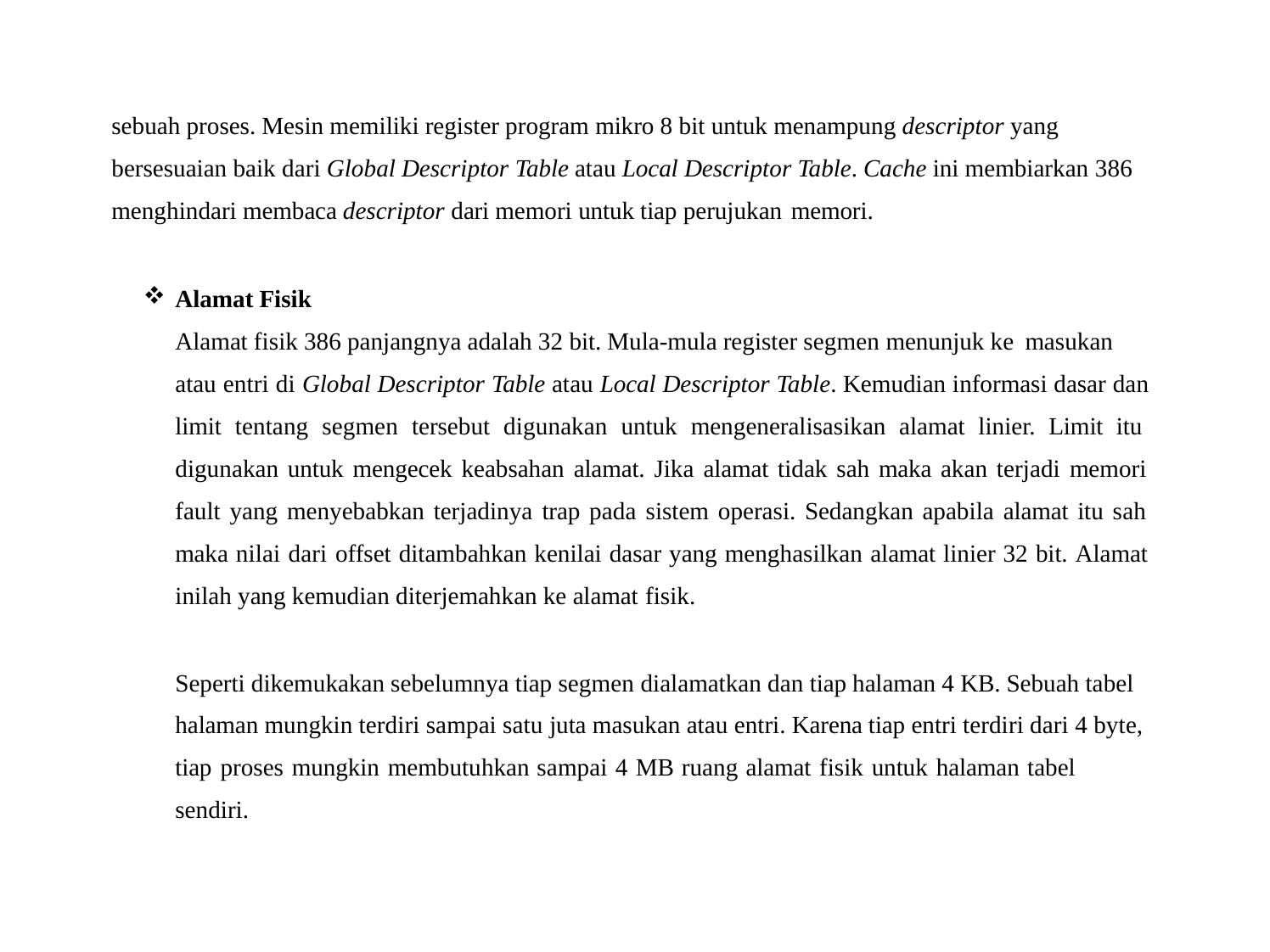

sebuah proses. Mesin memiliki register program mikro 8 bit untuk menampung descriptor yang  bersesuaian baik dari Global Descriptor Table atau Local Descriptor Table. Cache ini membiarkan 386  menghindari membaca descriptor dari memori untuk tiap perujukan memori.

Alamat Fisik
Alamat fisik 386 panjangnya adalah 32 bit. Mula-mula register segmen menunjuk ke masukan
atau entri di Global Descriptor Table atau Local Descriptor Table. Kemudian informasi dasar dan  limit tentang segmen tersebut digunakan untuk mengeneralisasikan alamat linier. Limit itu  digunakan untuk mengecek keabsahan alamat. Jika alamat tidak sah maka akan terjadi memori  fault yang menyebabkan terjadinya trap pada sistem operasi. Sedangkan apabila alamat itu sah  maka nilai dari offset ditambahkan kenilai dasar yang menghasilkan alamat linier 32 bit. Alamat  inilah yang kemudian diterjemahkan ke alamat fisik.

Seperti dikemukakan sebelumnya tiap segmen dialamatkan dan tiap halaman 4 KB. Sebuah tabel  halaman mungkin terdiri sampai satu juta masukan atau entri. Karena tiap entri terdiri dari 4 byte,  tiap proses mungkin membutuhkan sampai 4 MB ruang alamat fisik untuk halaman tabel sendiri.